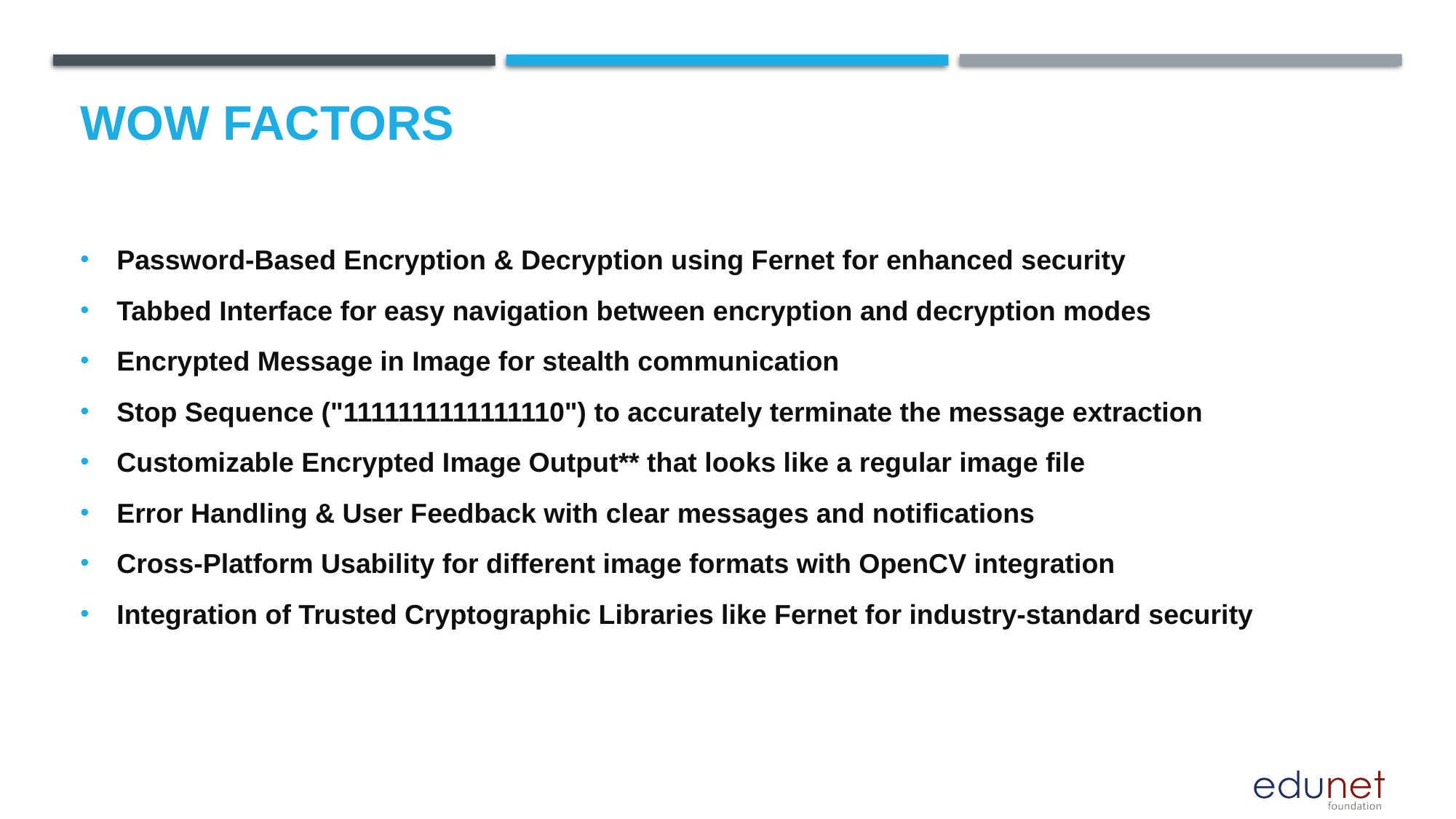

# Wow factors
Password-Based Encryption & Decryption using Fernet for enhanced security
Tabbed Interface for easy navigation between encryption and decryption modes
Encrypted Message in Image for stealth communication
Stop Sequence ("1111111111111110") to accurately terminate the message extraction
Customizable Encrypted Image Output** that looks like a regular image file
Error Handling & User Feedback with clear messages and notifications
Cross-Platform Usability for different image formats with OpenCV integration
Integration of Trusted Cryptographic Libraries like Fernet for industry-standard security